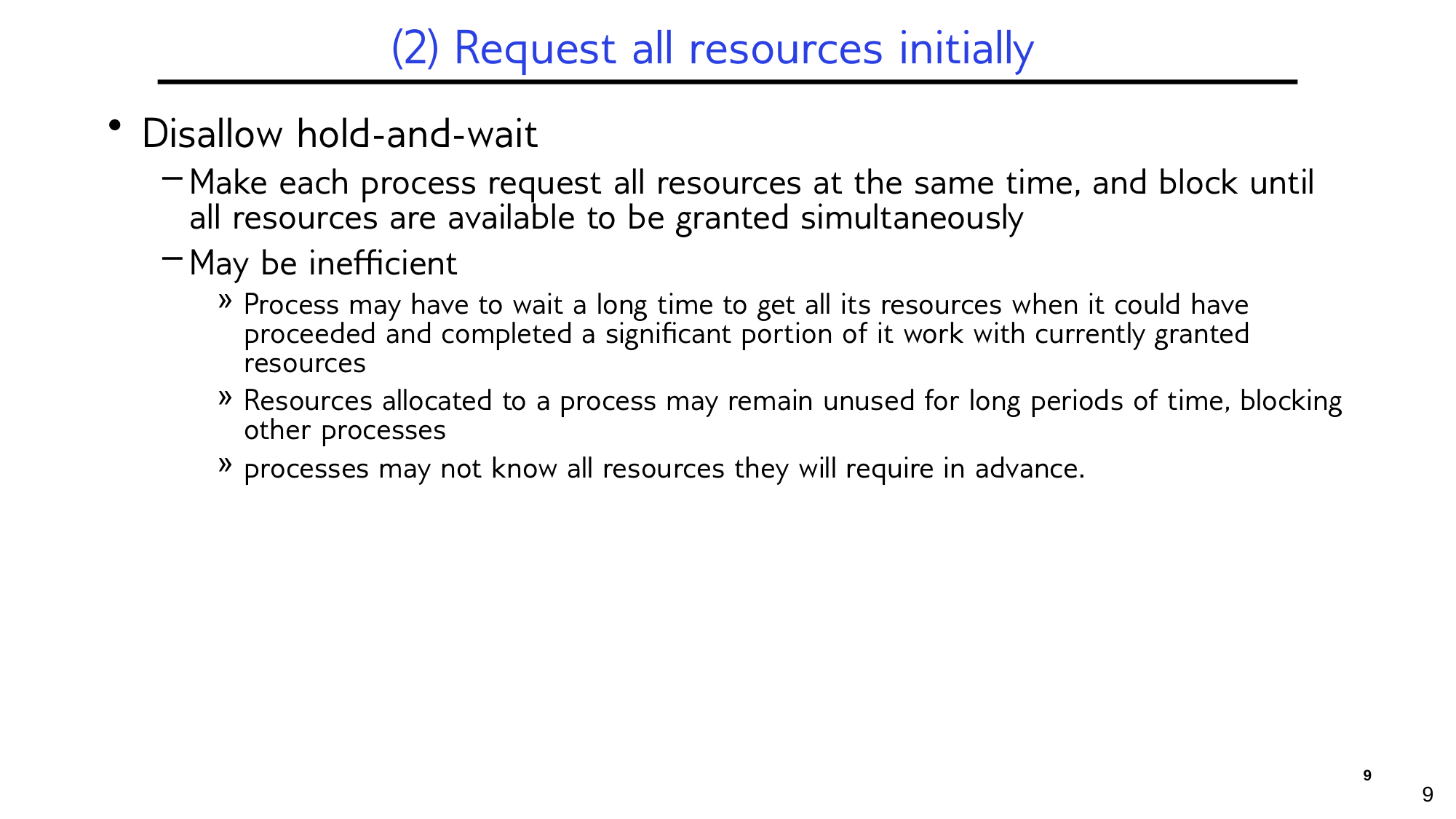

# (2) Request all resources initially
Disallow hold-and-wait
Make each process request all resources at the same time, and block until all resources are available to be granted simultaneously
May be inefficient
Process may have to wait a long time to get all its resources when it could have proceeded and completed a significant portion of it work with currently granted resources
Resources allocated to a process may remain unused for long periods of time, blocking other processes
processes may not know all resources they will require in advance.

9